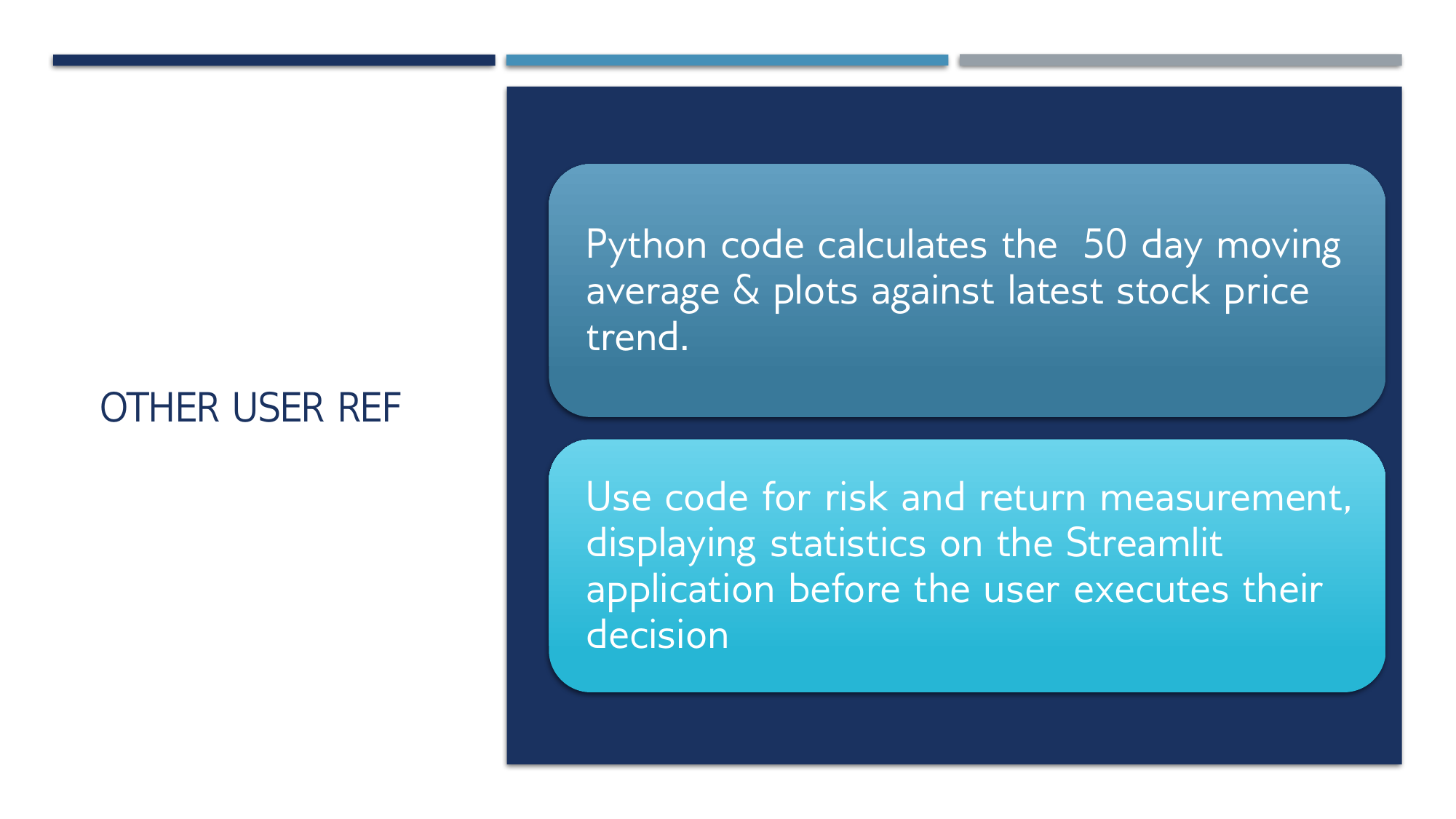

# Other user ref
Python code calculates the  50 day moving average & plots against latest stock price trend.
Use code for risk and return measurement, displaying statistics on the Streamlit application before the user executes their decision